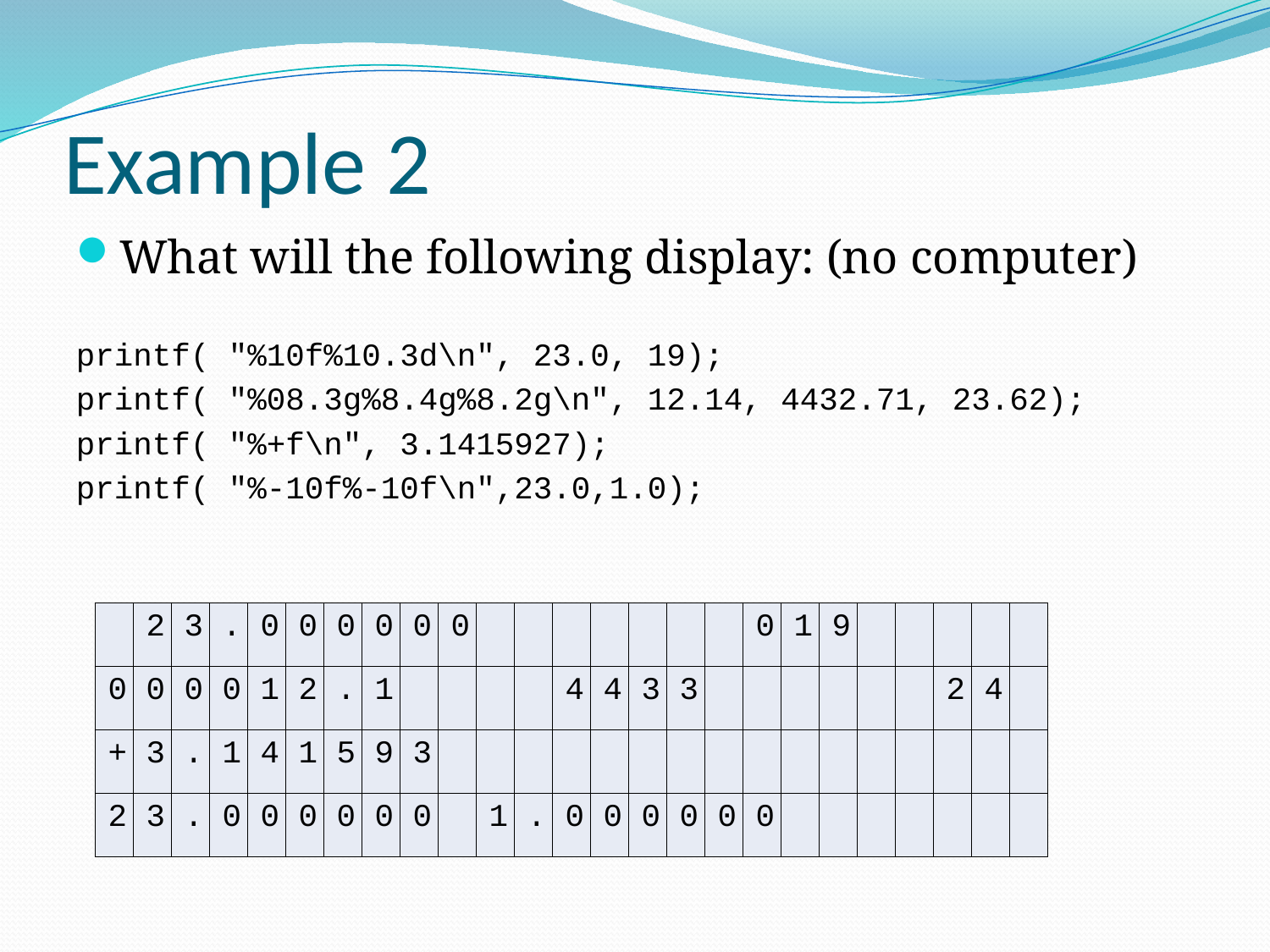

# Example 2
What will the following display: (no computer)

printf( "%10f%10.3d\n", 23.0, 19);
printf( "%08.3g%8.4g%8.2g\n", 12.14, 4432.71, 23.62);
printf( "%+f\n", 3.1415927);
printf( "%-10f%-10f\n",23.0,1.0);
|  | 2 | 3 | . | 0 | 0 | 0 | 0 | 0 | 0 |  |  |  |  |  |  |  | 0 | 1 | 9 |  |  |  |  |  |
| --- | --- | --- | --- | --- | --- | --- | --- | --- | --- | --- | --- | --- | --- | --- | --- | --- | --- | --- | --- | --- | --- | --- | --- | --- |
| 0 | 0 | 0 | 0 | 1 | 2 | . | 1 |  |  |  |  | 4 | 4 | 3 | 3 |  |  |  |  |  |  | 2 | 4 |  |
| + | 3 | . | 1 | 4 | 1 | 5 | 9 | 3 |  |  |  |  |  |  |  |  |  |  |  |  |  |  |  |  |
| 2 | 3 | . | 0 | 0 | 0 | 0 | 0 | 0 |  | 1 | . | 0 | 0 | 0 | 0 | 0 | 0 |  |  |  |  |  |  |  |